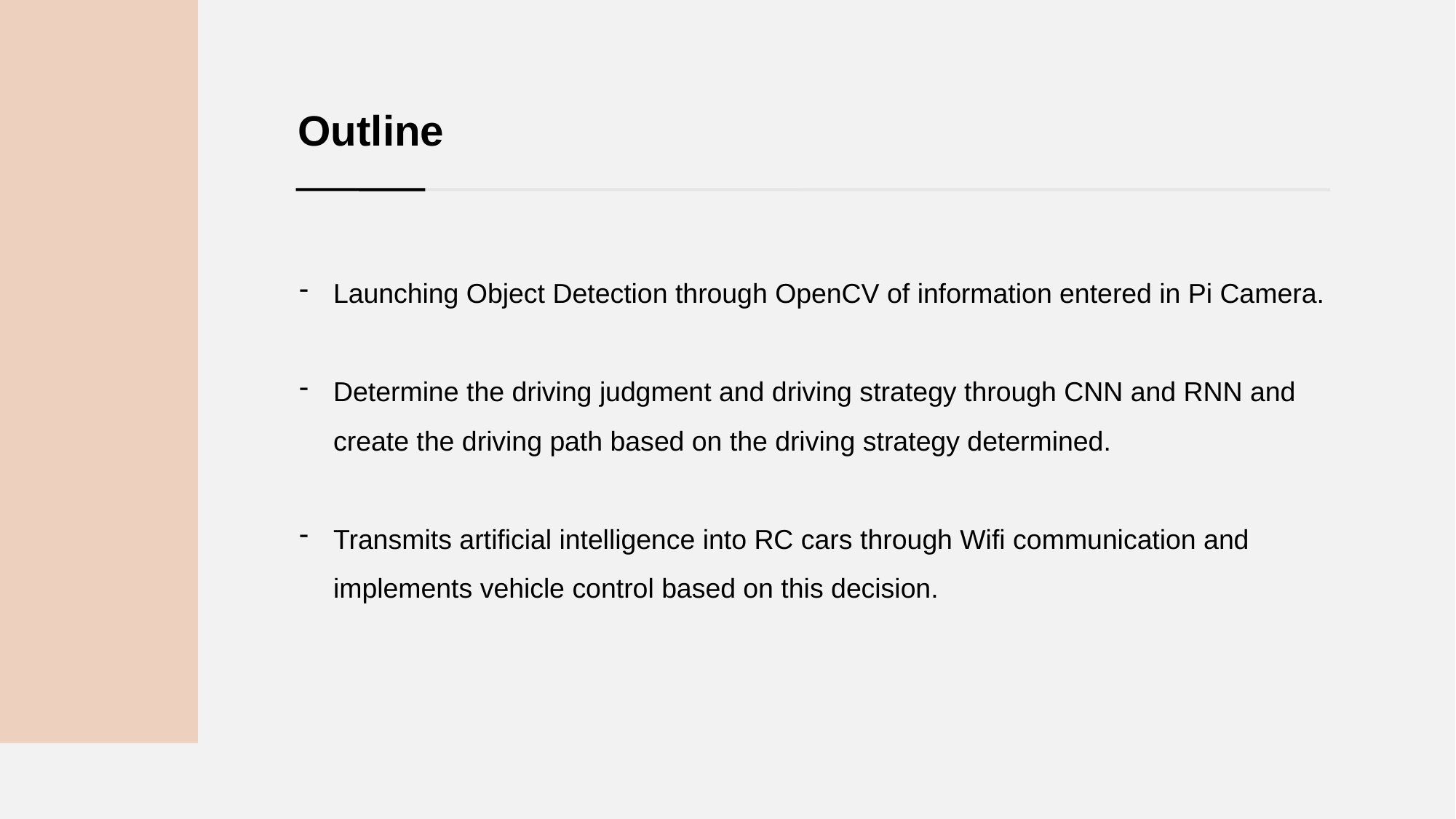

Outline

Launching Object Detection through OpenCV of information entered in Pi Camera.

Determine the driving judgment and driving strategy through CNN and RNN and create the driving path based on the driving strategy determined.

Transmits artificial intelligence into RC cars through Wifi communication and implements vehicle control based on this decision.